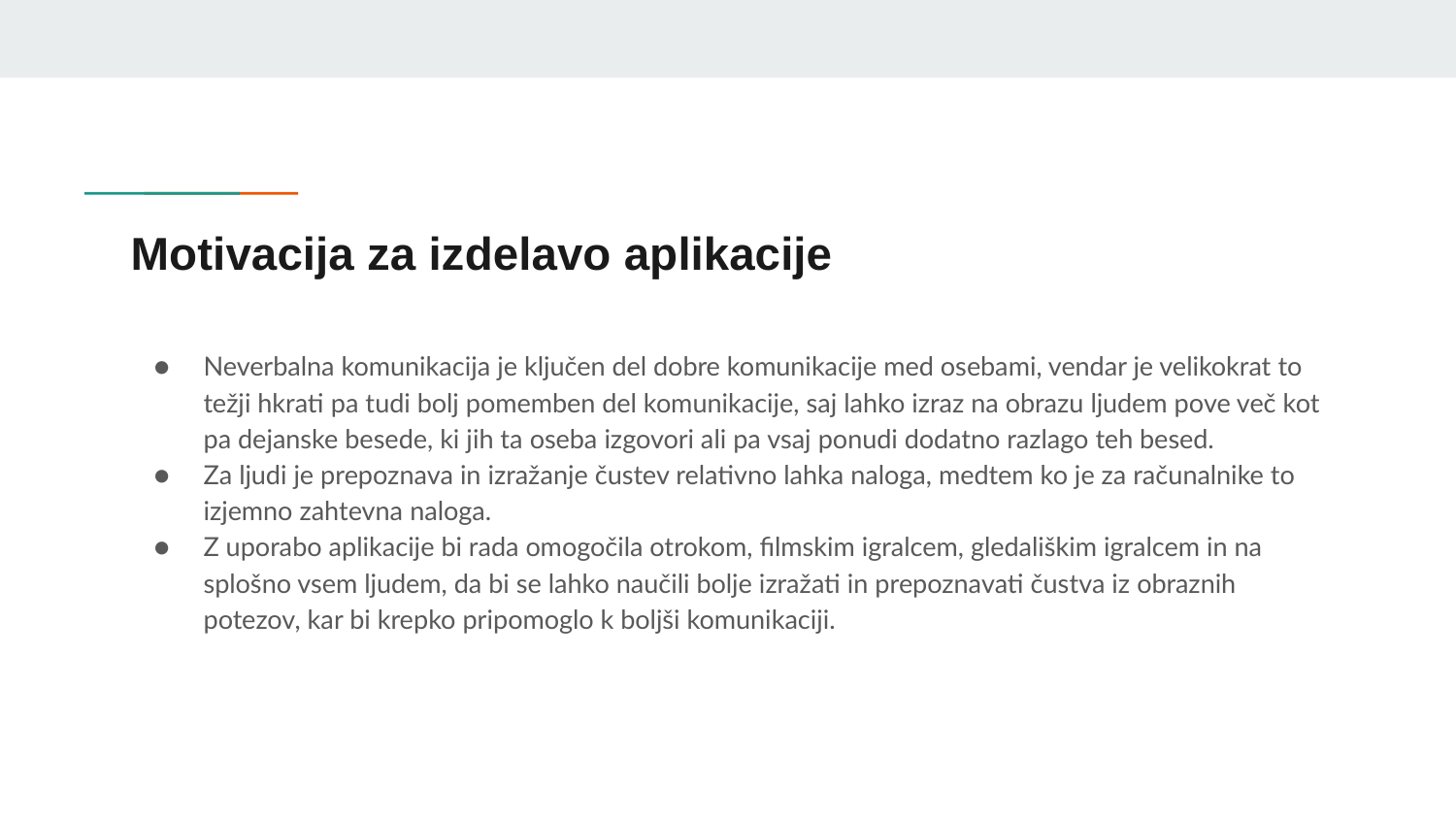

# Motivacija za izdelavo aplikacije
Neverbalna komunikacija je ključen del dobre komunikacije med osebami, vendar je velikokrat to težji hkrati pa tudi bolj pomemben del komunikacije, saj lahko izraz na obrazu ljudem pove več kot pa dejanske besede, ki jih ta oseba izgovori ali pa vsaj ponudi dodatno razlago teh besed.
Za ljudi je prepoznava in izražanje čustev relativno lahka naloga, medtem ko je za računalnike to izjemno zahtevna naloga.
Z uporabo aplikacije bi rada omogočila otrokom, filmskim igralcem, gledališkim igralcem in na splošno vsem ljudem, da bi se lahko naučili bolje izražati in prepoznavati čustva iz obraznih potezov, kar bi krepko pripomoglo k boljši komunikaciji.